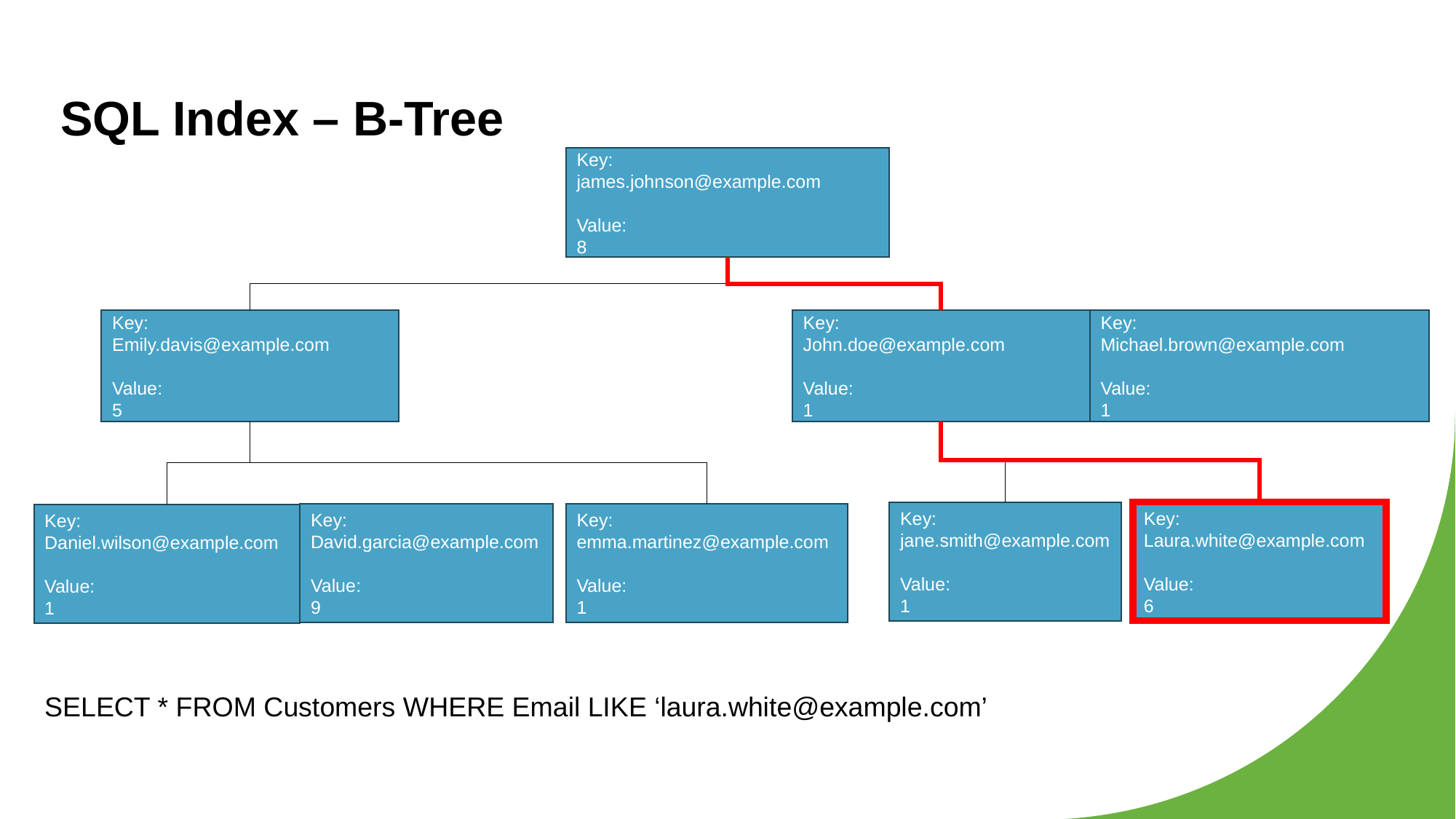

# SQL Index – B-Tree
Key:
james.johnson@example.com

Value:
8
Key:
Emily.davis@example.com

Value:
5
Key:
John.doe@example.com

Value:
1
Key:
Michael.brown@example.com

Value:
1
Key:
Laura.white@example.com
Value:
6
Key:
jane.smith@example.com

Value:
1
Key:
David.garcia@example.com

Value:
9
Key:
emma.martinez@example.com

Value:
1
Key:
Daniel.wilson@example.com

Value:
1
SELECT * FROM Customers WHERE Email LIKE ‘laura.white@example.com’